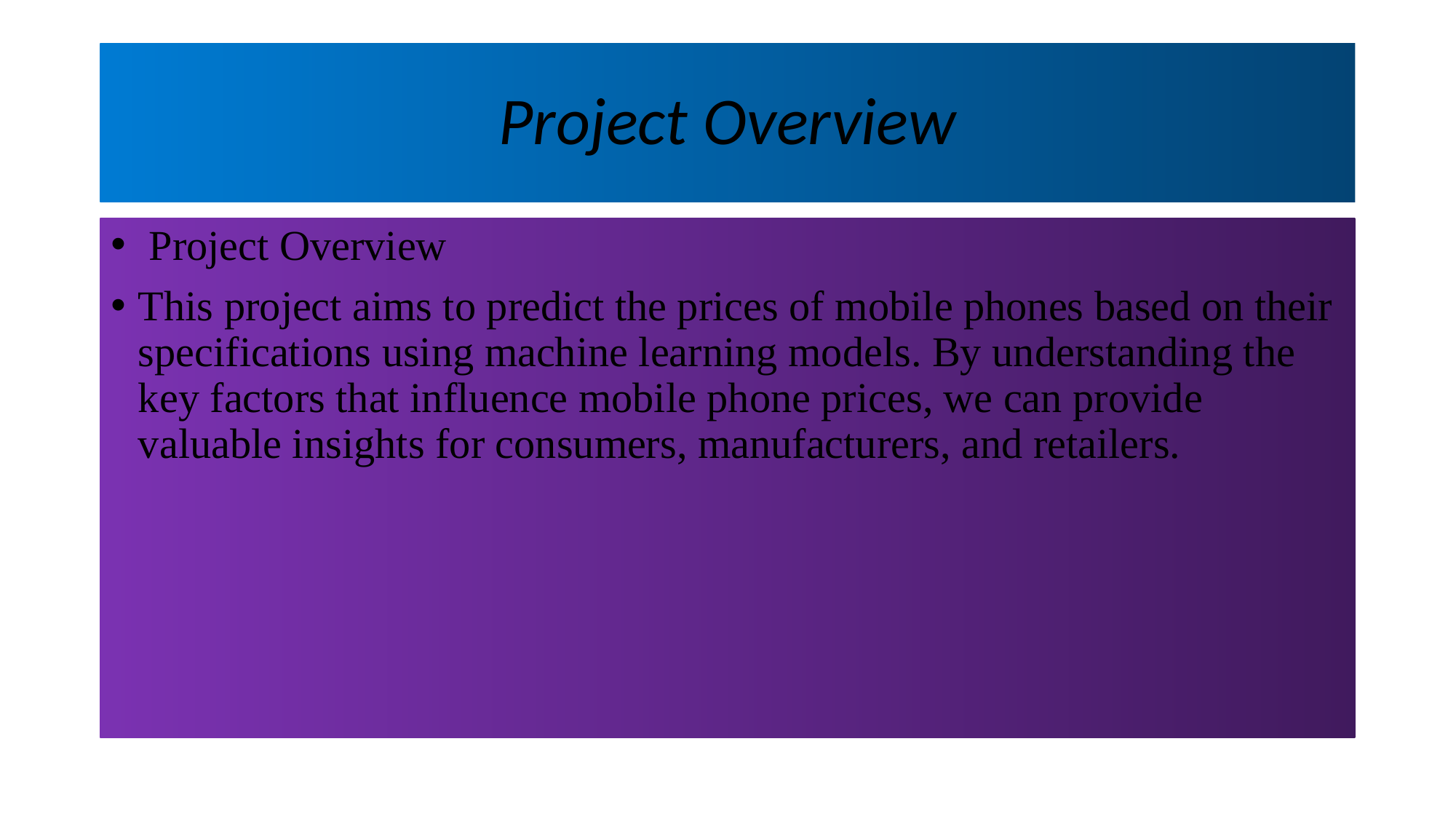

# Project Overview
 Project Overview
This project aims to predict the prices of mobile phones based on their specifications using machine learning models. By understanding the key factors that influence mobile phone prices, we can provide valuable insights for consumers, manufacturers, and retailers.